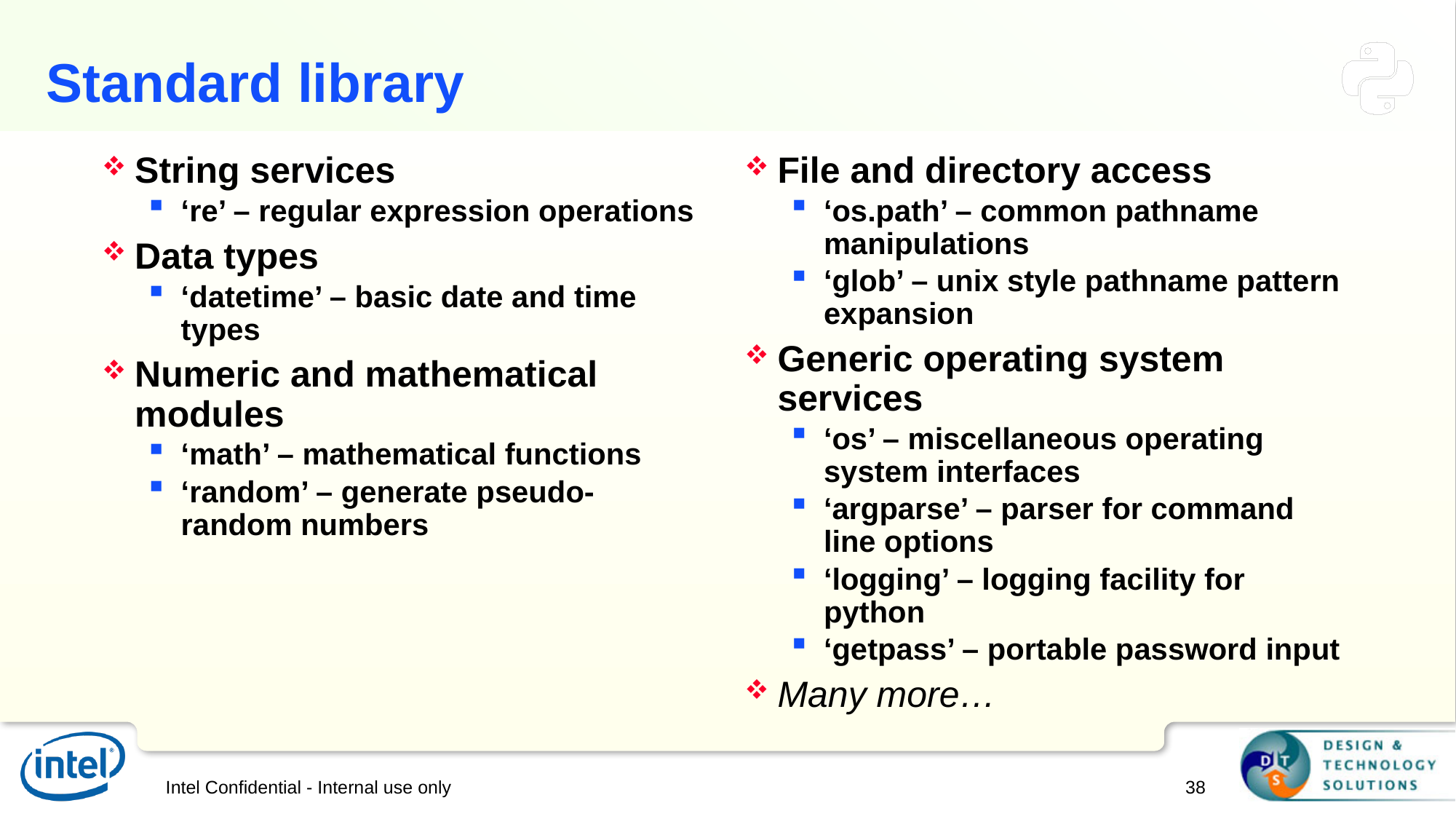

# Standard library
String services
‘re’ – regular expression operations
Data types
‘datetime’ – basic date and time types
Numeric and mathematical modules
‘math’ – mathematical functions
‘random’ – generate pseudo-random numbers
File and directory access
‘os.path’ – common pathname manipulations
‘glob’ – unix style pathname pattern expansion
Generic operating system services
‘os’ – miscellaneous operating system interfaces
‘argparse’ – parser for command line options
‘logging’ – logging facility for python
‘getpass’ – portable password input
Many more…